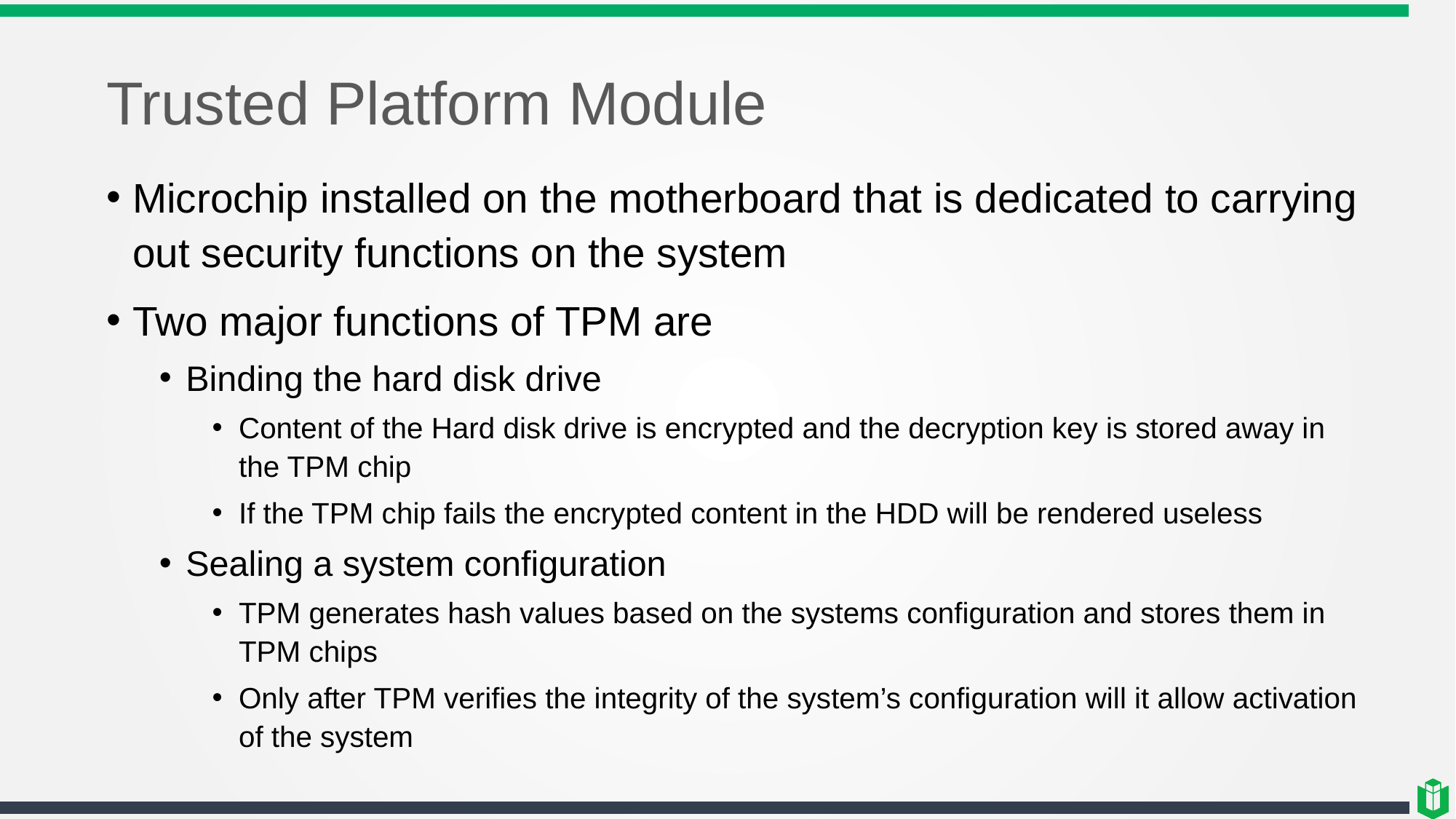

# Trusted Platform Module
Microchip installed on the motherboard that is dedicated to carrying out security functions on the system
Two major functions of TPM are
Binding the hard disk drive
Content of the Hard disk drive is encrypted and the decryption key is stored away in the TPM chip
If the TPM chip fails the encrypted content in the HDD will be rendered useless
Sealing a system configuration
TPM generates hash values based on the systems configuration and stores them in TPM chips
Only after TPM verifies the integrity of the system’s configuration will it allow activation of the system